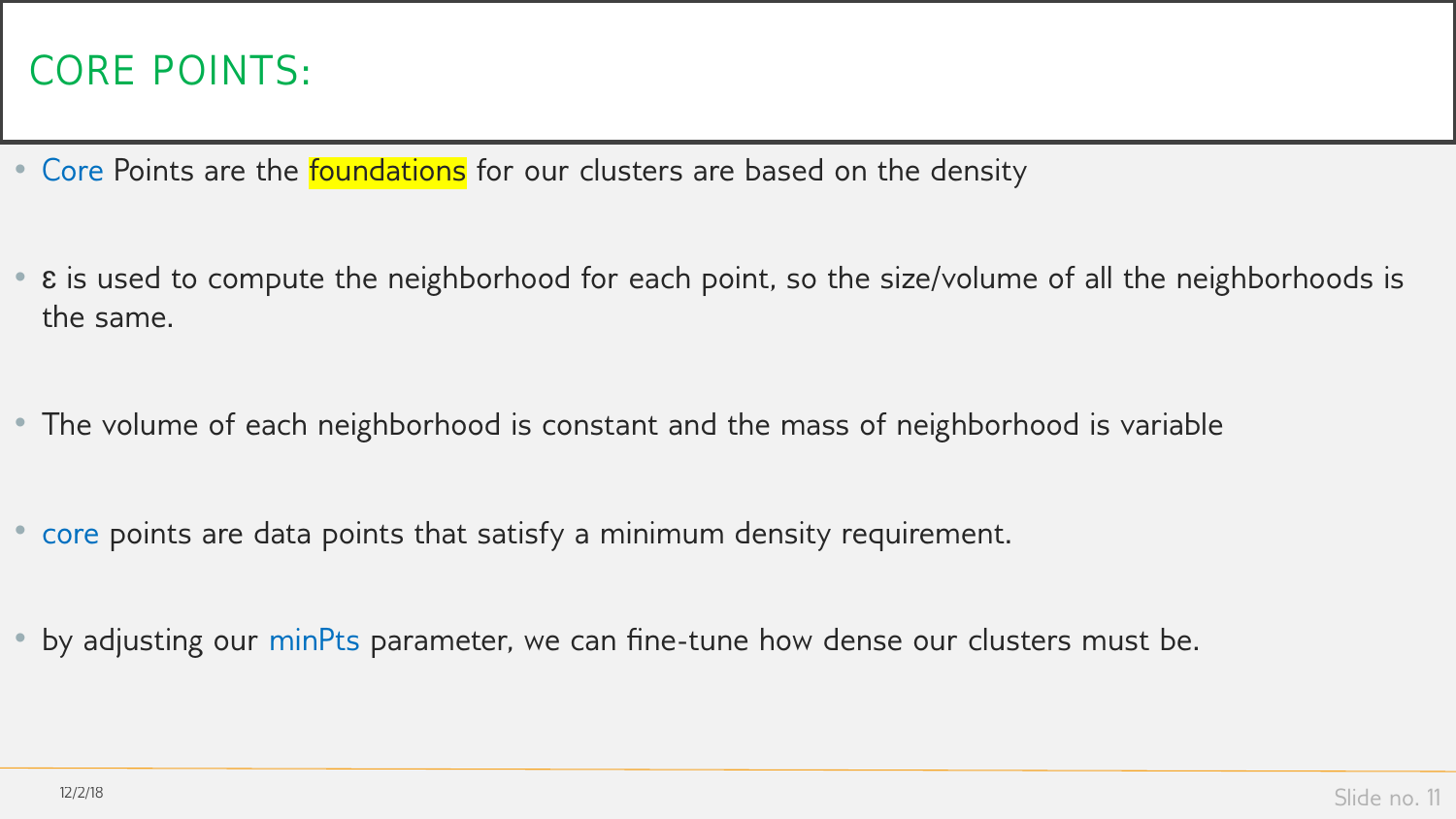

# Core Points:
Core Points are the foundations for our clusters are based on the density

ɛ is used to compute the neighborhood for each point, so the size/volume of all the neighborhoods is the same.

The volume of each neighborhood is constant and the mass of neighborhood is variable

core points are data points that satisfy a minimum density requirement.

by adjusting our minPts parameter, we can fine-tune how dense our clusters must be.
12/2/18
Slide no. 11